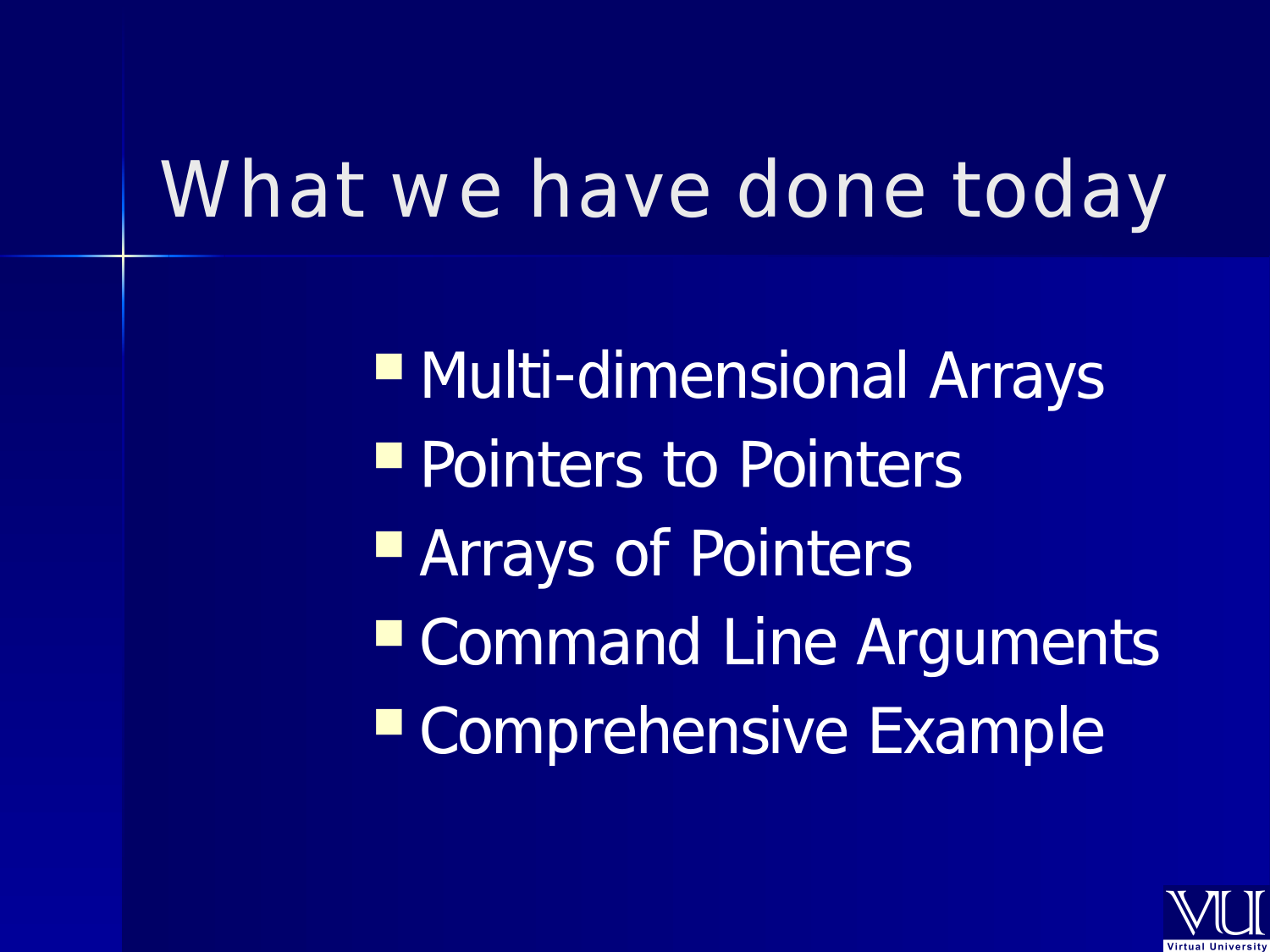

# What we have done today
Multi-dimensional Arrays
Pointers to Pointers
Arrays of Pointers
Command Line Arguments
Comprehensive Example